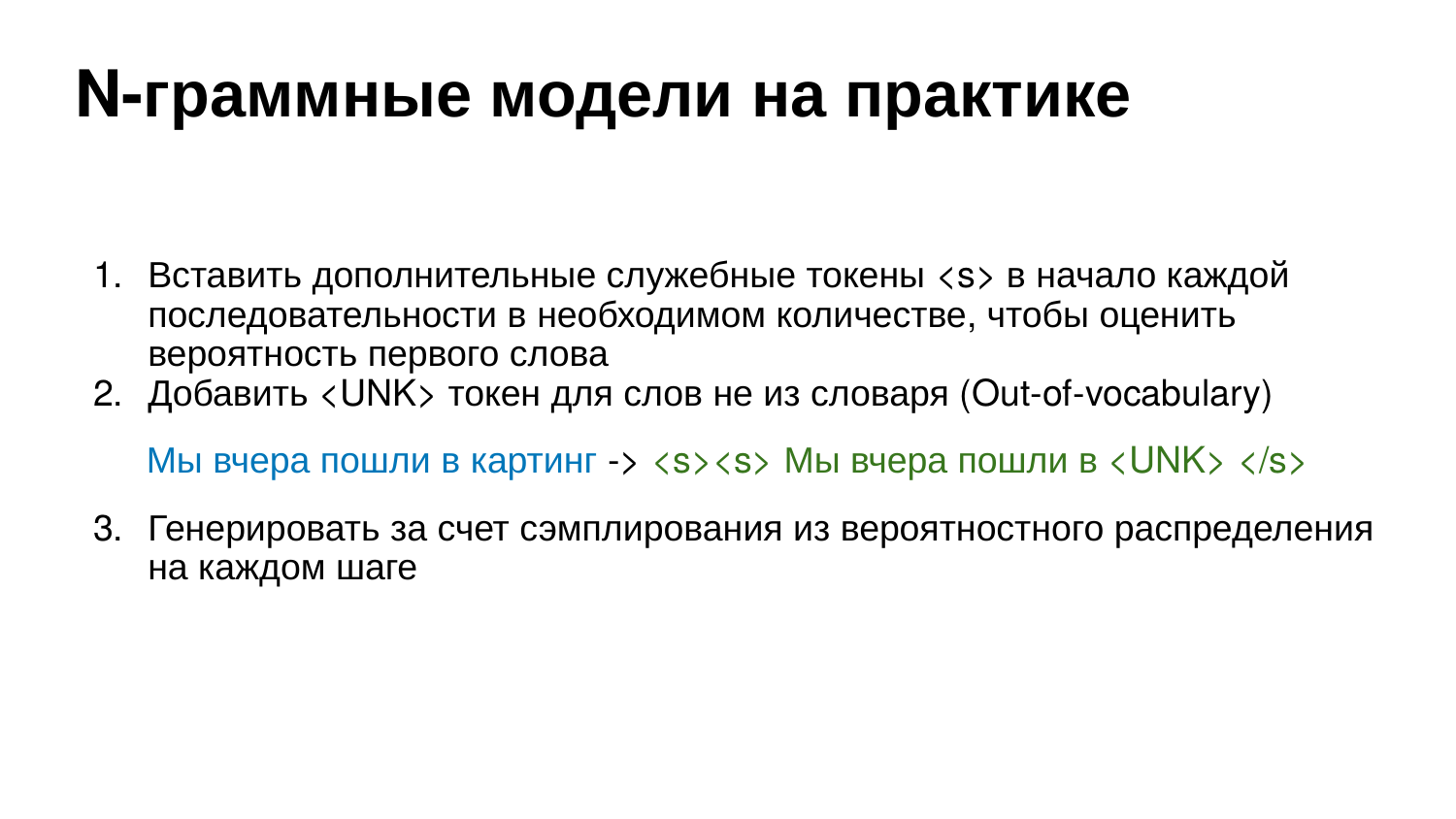

# N-граммные модели на практике
Вставить дополнительные служебные токены <s> в начало каждой последовательности в необходимом количестве, чтобы оценить вероятность первого слова
Добавить <UNK> токен для слов не из словаря (Out-of-vocabulary)
       Мы вчера пошли в картинг -> <s><s> Мы вчера пошли в <UNK> </s>
Генерировать за счет сэмплирования из вероятностного распределения на каждом шаге